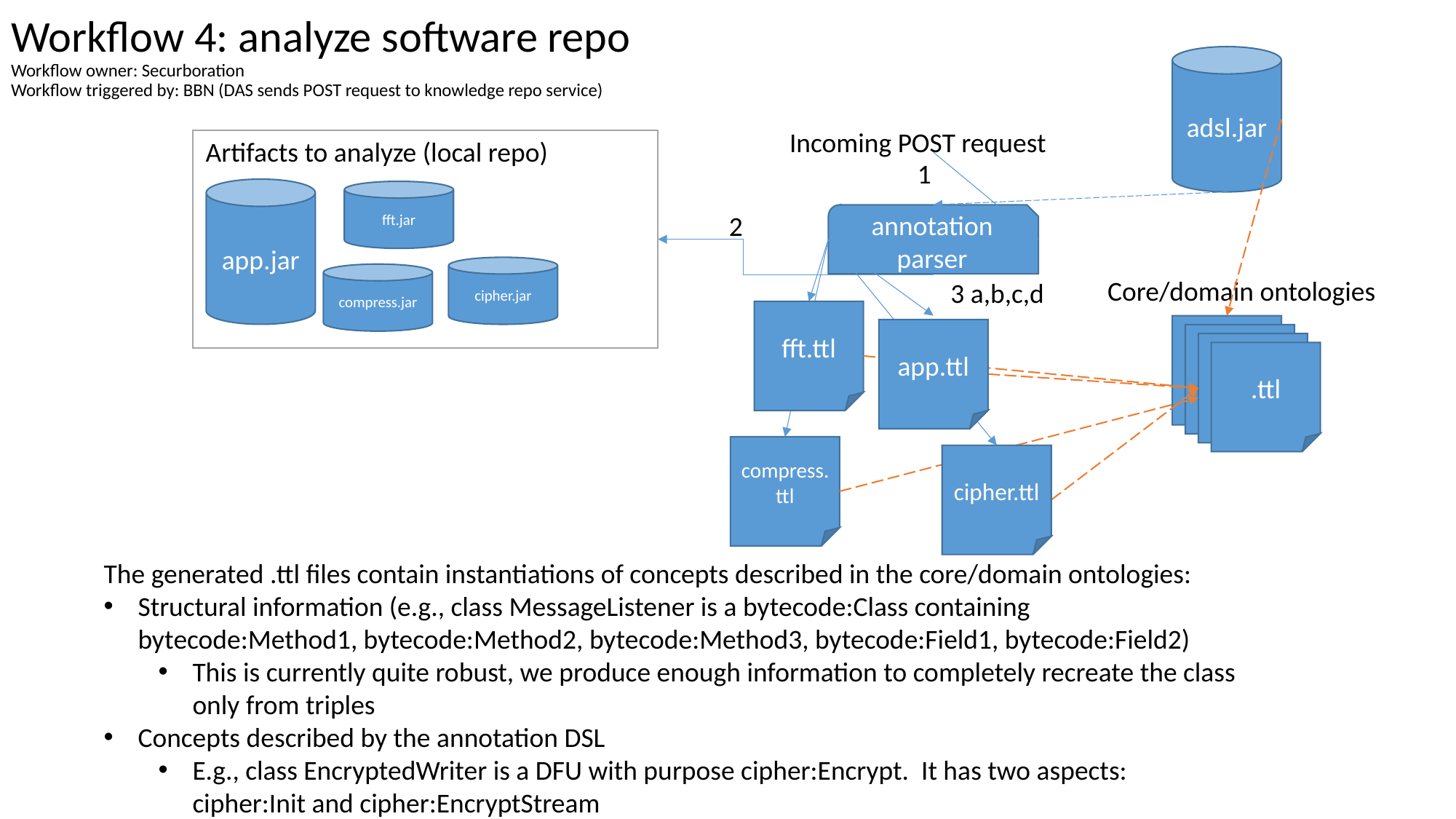

# Workflow 4: analyze software repo Workflow owner: Securboration Workflow triggered by: BBN (DAS sends POST request to knowledge repo service)
adsl.jar
Incoming POST request
Classpath
Artifacts to analyze (local repo)

1
app.jar
fft.jar
a.jar
b.jar
adsl.jar
2
annotation parser
cipher.jar
compress.jar
Core/domain ontologies
3 a,b,c,d
fft.ttl

.ttl
app.ttl
compress.ttl
cipher.ttl
The generated .ttl files contain instantiations of concepts described in the core/domain ontologies:
Structural information (e.g., class MessageListener is a bytecode:Class containing bytecode:Method1, bytecode:Method2, bytecode:Method3, bytecode:Field1, bytecode:Field2)
This is currently quite robust, we produce enough information to completely recreate the class only from triples
Concepts described by the annotation DSL
E.g., class EncryptedWriter is a DFU with purpose cipher:Encrypt.  It has two aspects: cipher:Init and cipher:EncryptStream